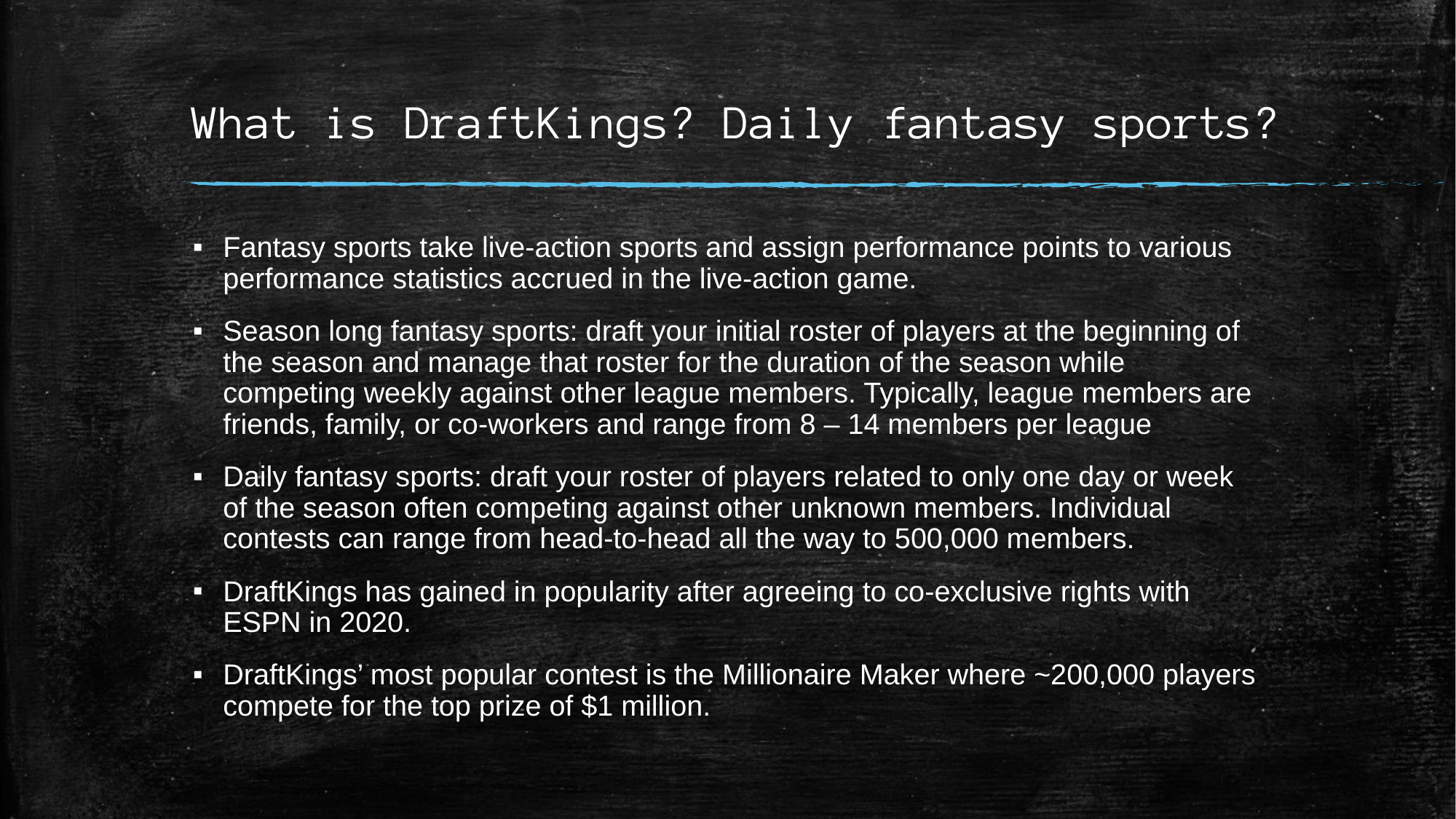

# What is DraftKings? Daily fantasy sports?
Fantasy sports take live-action sports and assign performance points to various performance statistics accrued in the live-action game.
Season long fantasy sports: draft your initial roster of players at the beginning of the season and manage that roster for the duration of the season while competing weekly against other league members. Typically, league members are friends, family, or co-workers and range from 8 – 14 members per league
Daily fantasy sports: draft your roster of players related to only one day or week of the season often competing against other unknown members. Individual contests can range from head-to-head all the way to 500,000 members.
DraftKings has gained in popularity after agreeing to co-exclusive rights with ESPN in 2020.
DraftKings’ most popular contest is the Millionaire Maker where ~200,000 players compete for the top prize of $1 million.